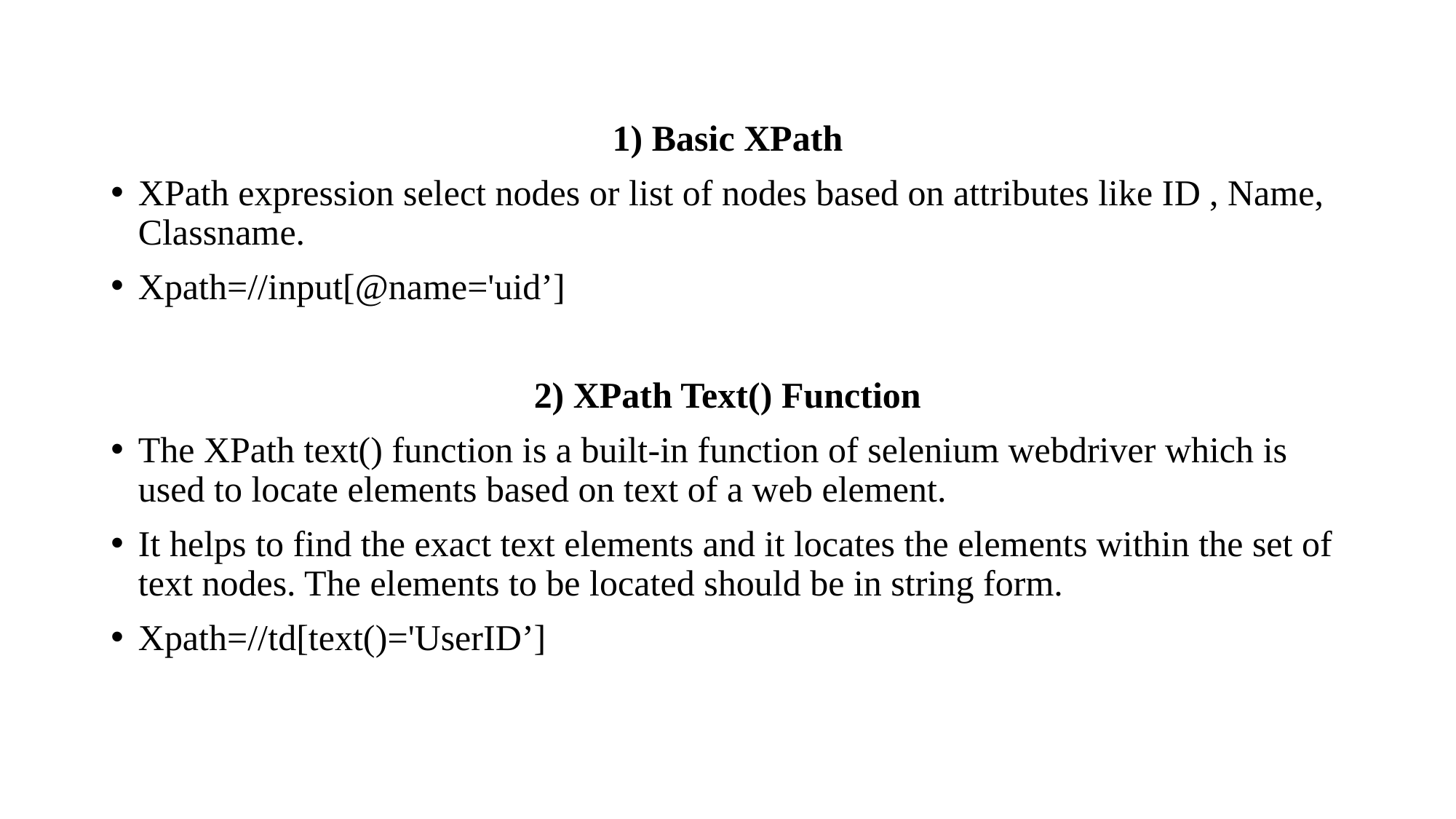

1) Basic XPath
XPath expression select nodes or list of nodes based on attributes like ID , Name, Classname.
Xpath=//input[@name='uid’]

2) XPath Text() Function
The XPath text() function is a built-in function of selenium webdriver which is used to locate elements based on text of a web element.
It helps to find the exact text elements and it locates the elements within the set of text nodes. The elements to be located should be in string form.
Xpath=//td[text()='UserID’]